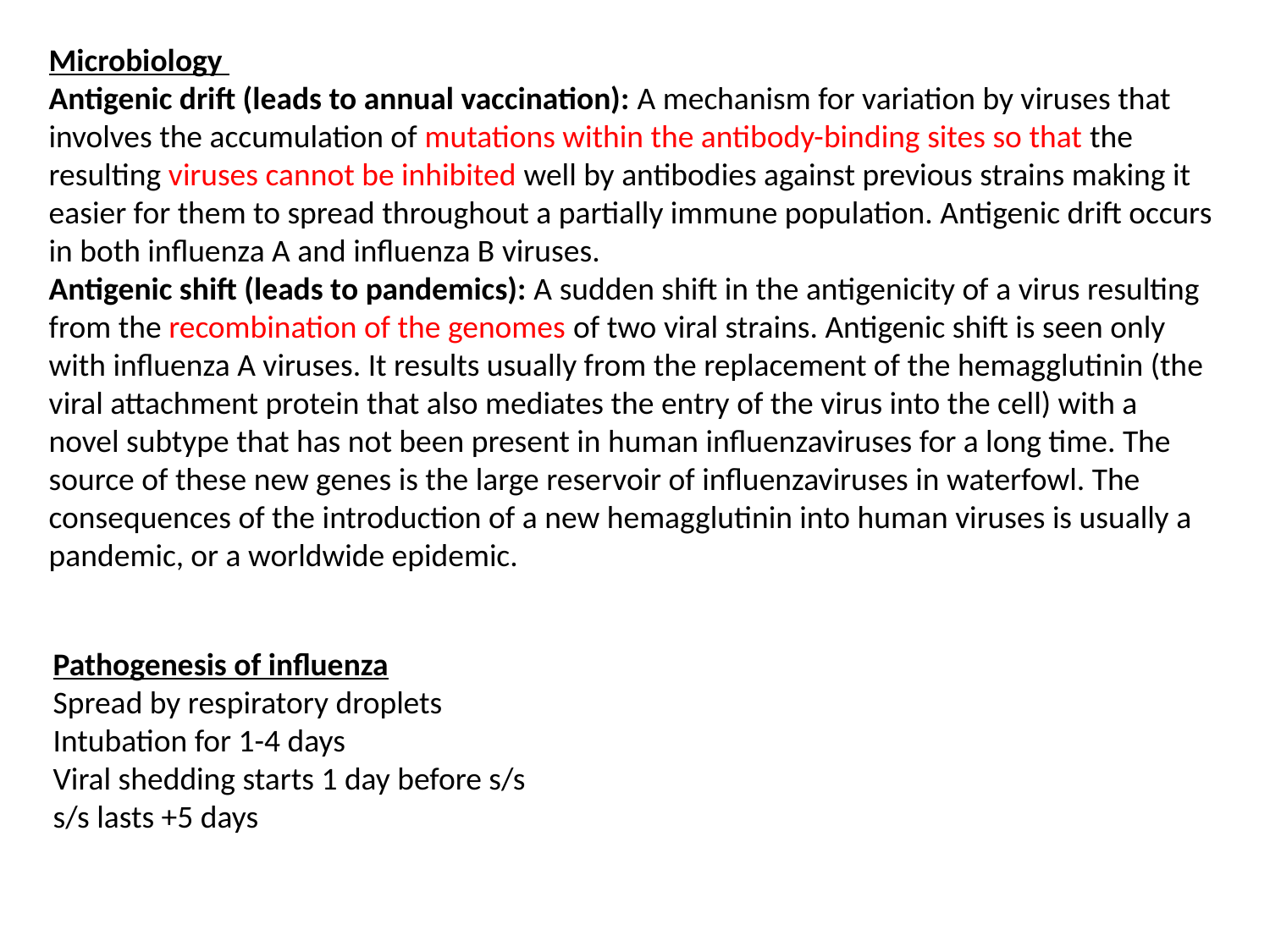

Microbiology
Antigenic drift (leads to annual vaccination): A mechanism for variation by viruses that involves the accumulation of mutations within the antibody-binding sites so that the resulting viruses cannot be inhibited well by antibodies against previous strains making it easier for them to spread throughout a partially immune population. Antigenic drift occurs in both influenza A and influenza B viruses.
Antigenic shift (leads to pandemics): A sudden shift in the antigenicity of a virus resulting from the recombination of the genomes of two viral strains. Antigenic shift is seen only with influenza A viruses. It results usually from the replacement of the hemagglutinin (the viral attachment protein that also mediates the entry of the virus into the cell) with a novel subtype that has not been present in human influenzaviruses for a long time. The source of these new genes is the large reservoir of influenzaviruses in waterfowl. The consequences of the introduction of a new hemagglutinin into human viruses is usually a pandemic, or a worldwide epidemic.
Pathogenesis of influenza
Spread by respiratory droplets
Intubation for 1-4 days
Viral shedding starts 1 day before s/s
s/s lasts +5 days